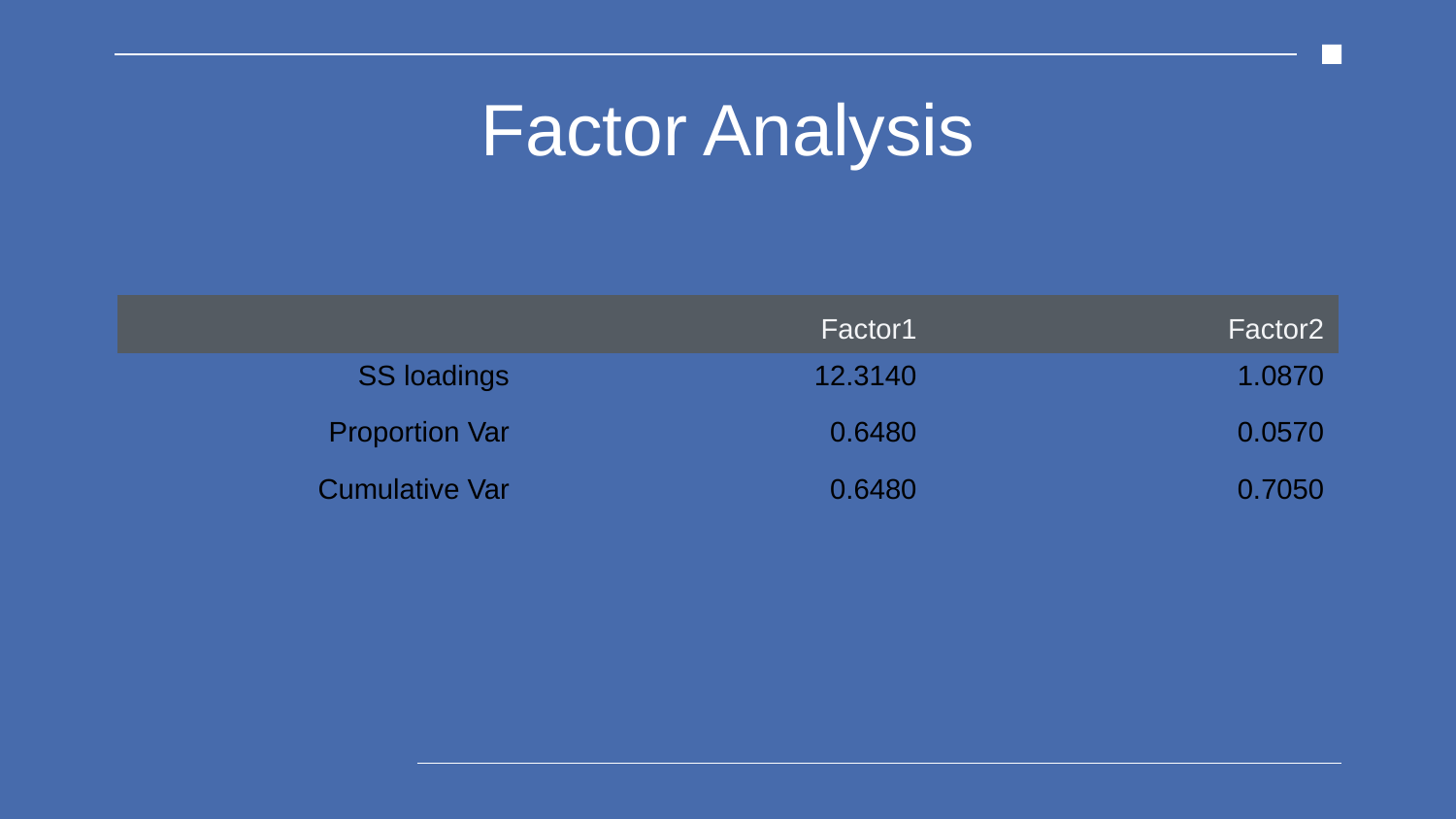

# Factor Analysis
|  | Factor1 | Factor2 |
| --- | --- | --- |
| SS loadings | 12.3140 | 1.0870 |
| Proportion Var | 0.6480 | 0.0570 |
| Cumulative Var | 0.6480 | 0.7050 |